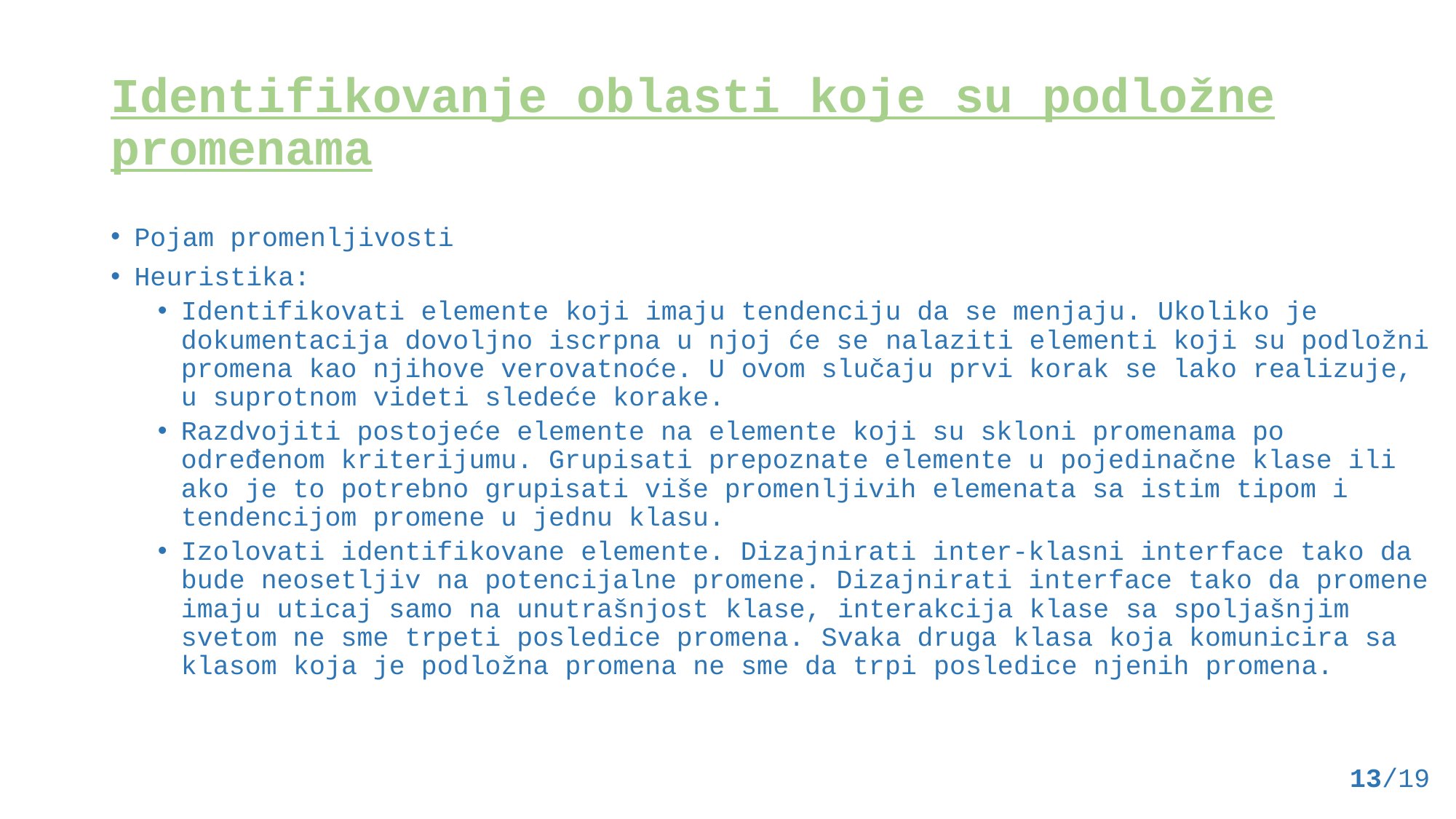

# Identifikovanje oblasti koje su podložne promenama
Pojam promenljivosti
Heuristika:
Identifikovati elemente koji imaju tendenciju da se menjaju. Ukoliko je dokumentacija dovoljno iscrpna u njoj će se nalaziti elementi koji su podložni promena kao njihove verovatnoće. U ovom slučaju prvi korak se lako realizuje, u suprotnom videti sledeće korake.
Razdvojiti postojeće elemente na elemente koji su skloni promenama po određenom kriterijumu. Grupisati prepoznate elemente u pojedinačne klase ili ako je to potrebno grupisati više promenljivih elemenata sa istim tipom i tendencijom promene u jednu klasu.
Izolovati identifikovane elemente. Dizajnirati inter-klasni interface tako da bude neosetljiv na potencijalne promene. Dizajnirati interface tako da promene imaju uticaj samo na unutrašnjost klase, interakcija klase sa spoljašnjim svetom ne sme trpeti posledice promena. Svaka druga klasa koja komunicira sa klasom koja je podložna promena ne sme da trpi posledice njenih promena.

13/19